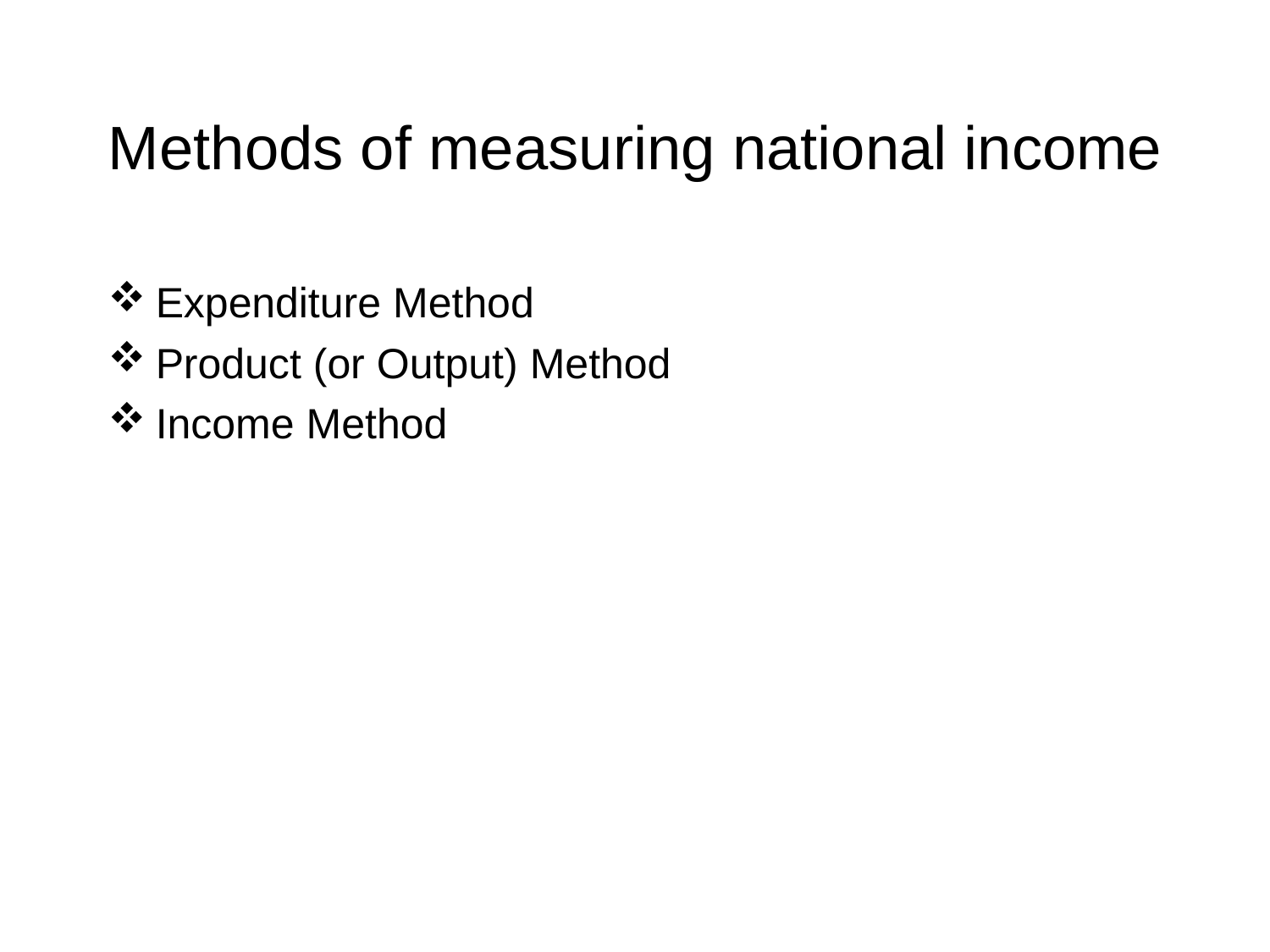

# Methods of measuring national income
Expenditure Method
Product (or Output) Method
Income Method